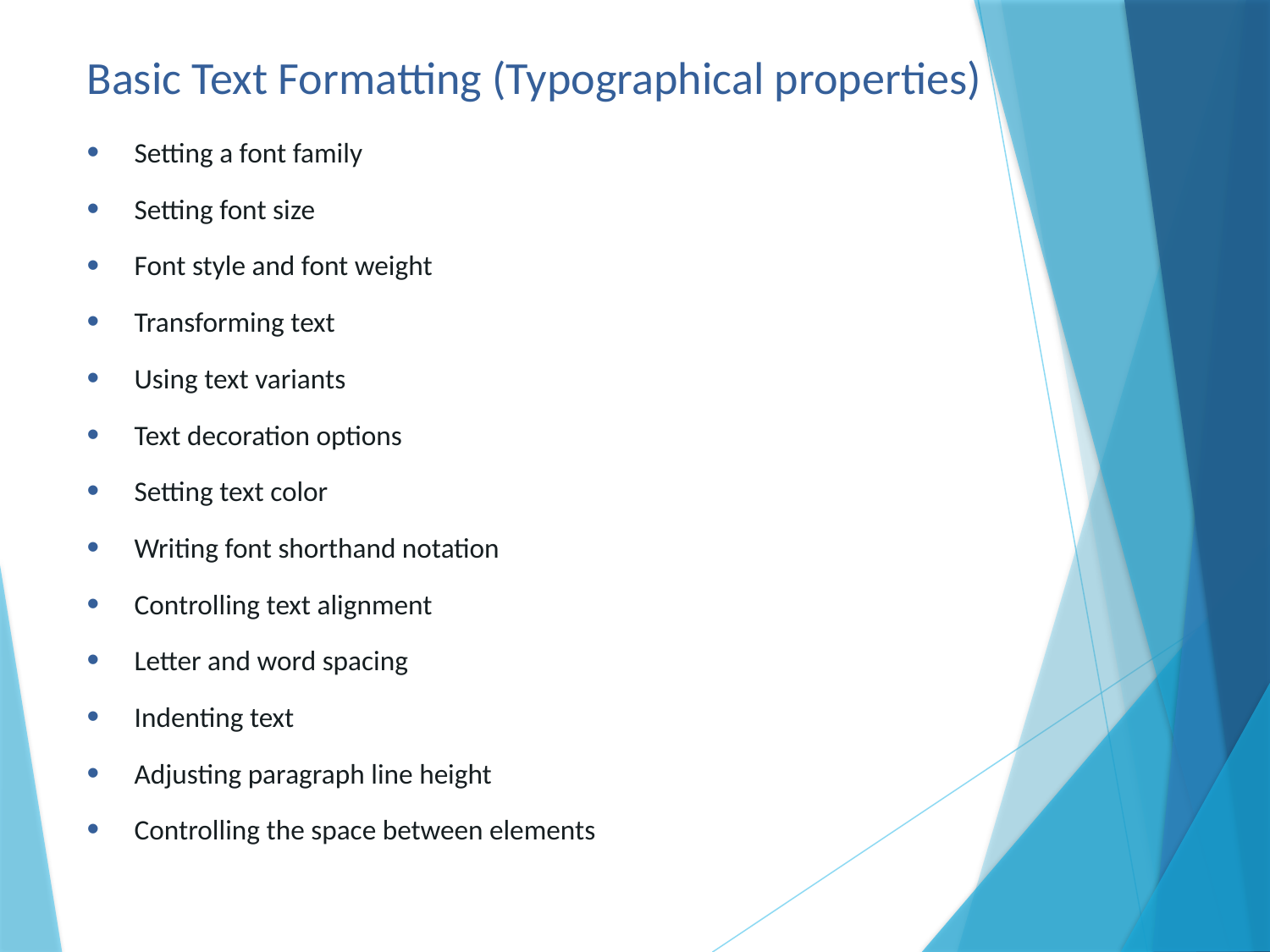

# Basic Text Formatting (Typographical properties)
Setting a font family
Setting font size
Font style and font weight
Transforming text
Using text variants
Text decoration options
Setting text color
Writing font shorthand notation
Controlling text alignment
Letter and word spacing
Indenting text
Adjusting paragraph line height
Controlling the space between elements